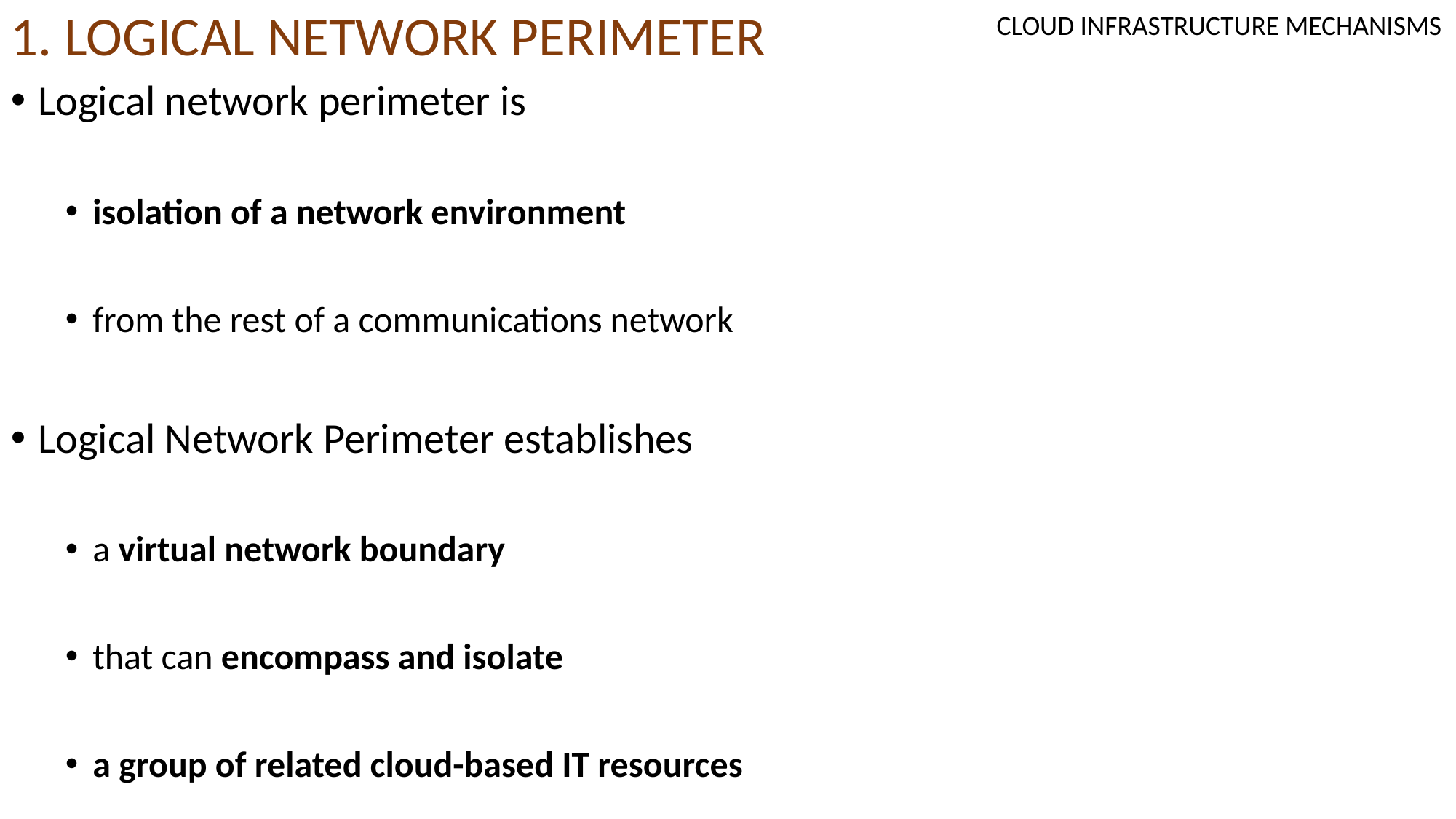

# 1. LOGICAL NETWORK PERIMETER
CLOUD INFRASTRUCTURE MECHANISMS
Logical network perimeter is

isolation of a network environment

from the rest of a communications network

Logical Network Perimeter establishes

a virtual network boundary

that can encompass and isolate

a group of related cloud-based IT resources

that may be physically distributed